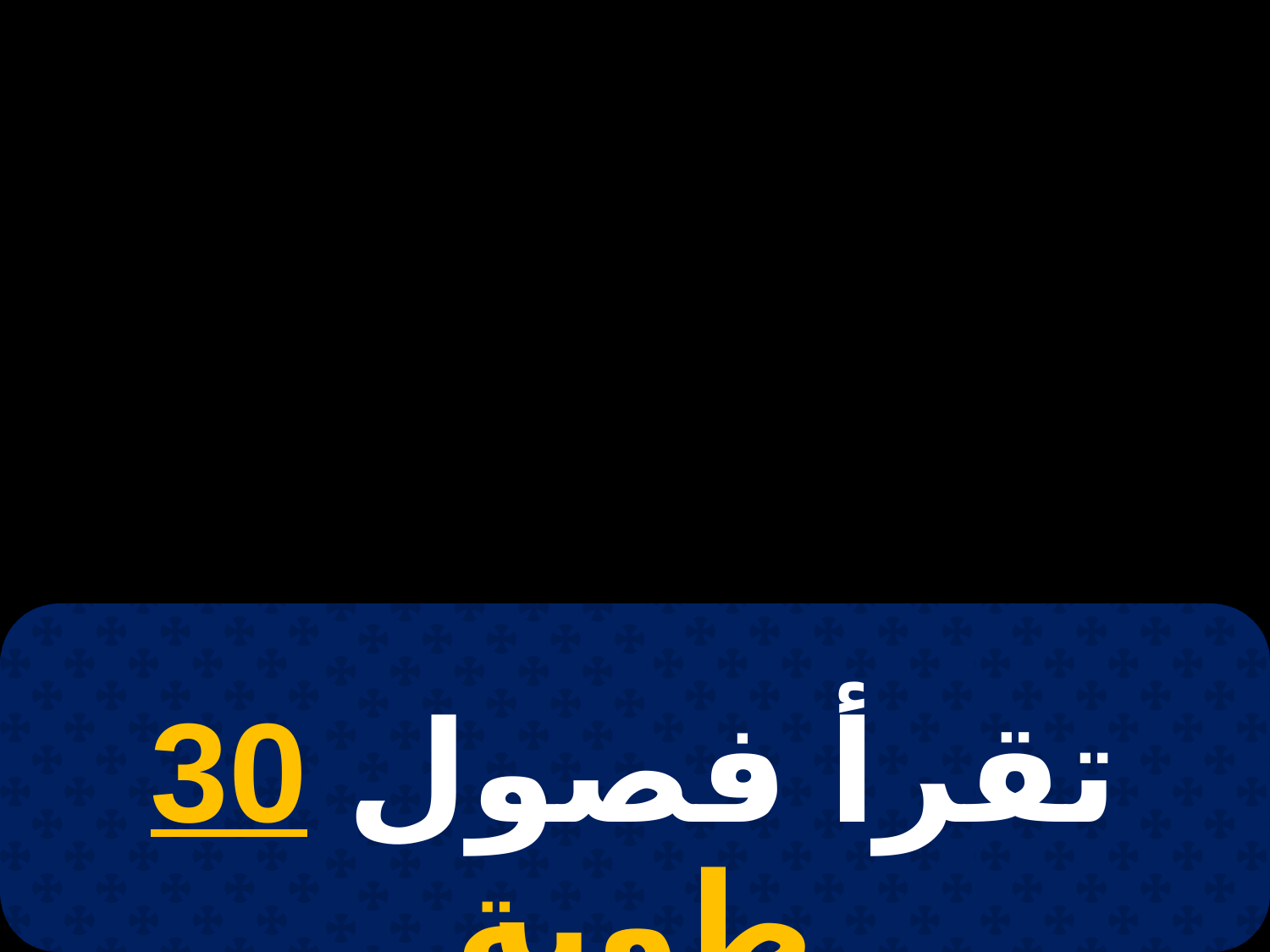

# 15 مسرى
تقرأ فصول 30 طوبة